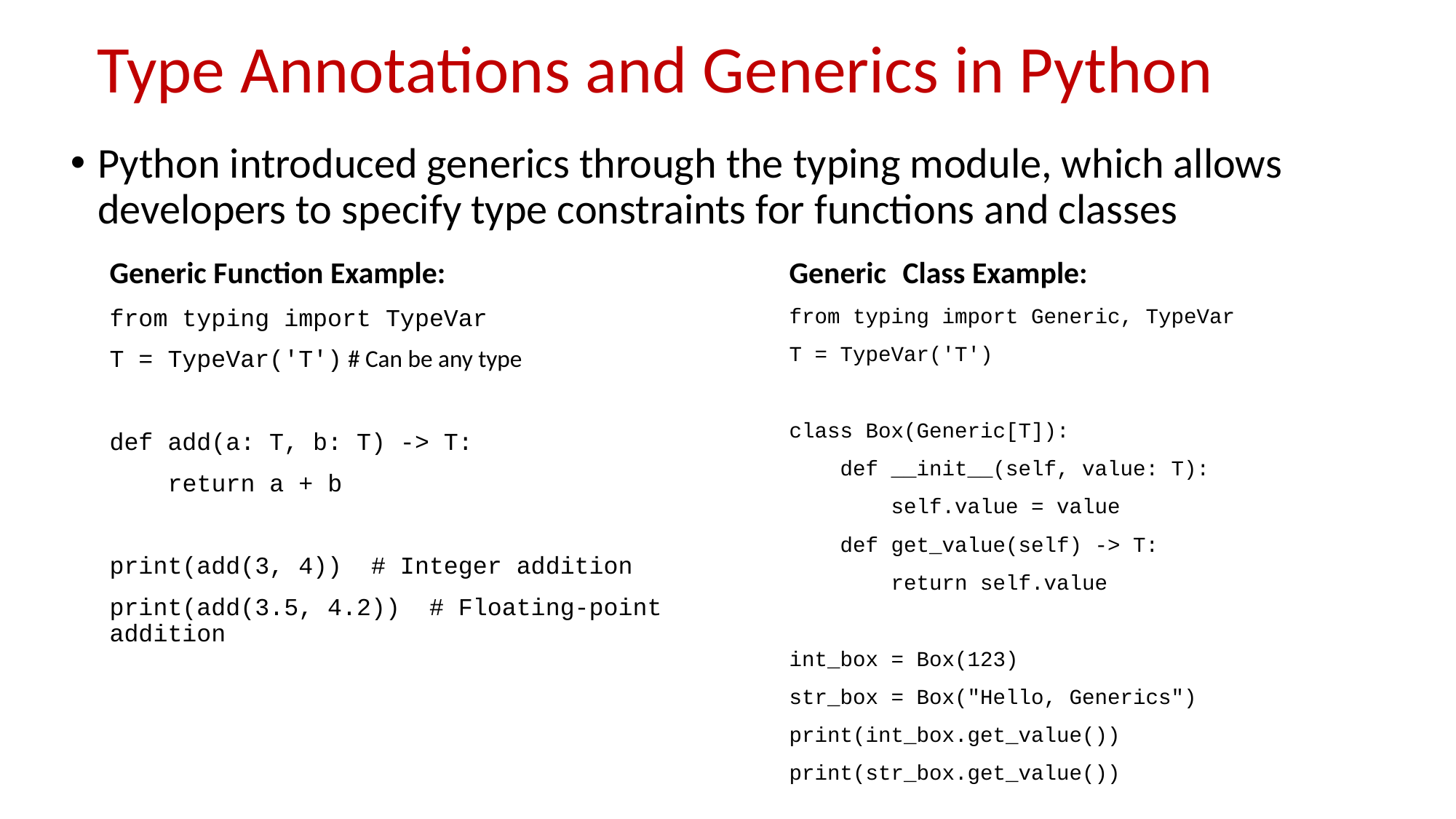

# Type Annotations and Generics in Python
Python introduced generics through the typing module, which allows developers to specify type constraints for functions and classes
Generic Function Example:
from typing import TypeVar
T = TypeVar('T') # Can be any type

def add(a: T, b: T) -> T:
    return a + b

print(add(3, 4))  # Integer addition
print(add(3.5, 4.2))  # Floating-point addition

Generic Class Example:
from typing import Generic, TypeVar
T = TypeVar('T')

class Box(Generic[T]):
    def __init__(self, value: T):
        self.value = value
    def get_value(self) -> T:
        return self.value

int_box = Box(123)
str_box = Box("Hello, Generics")
print(int_box.get_value())
print(str_box.get_value())